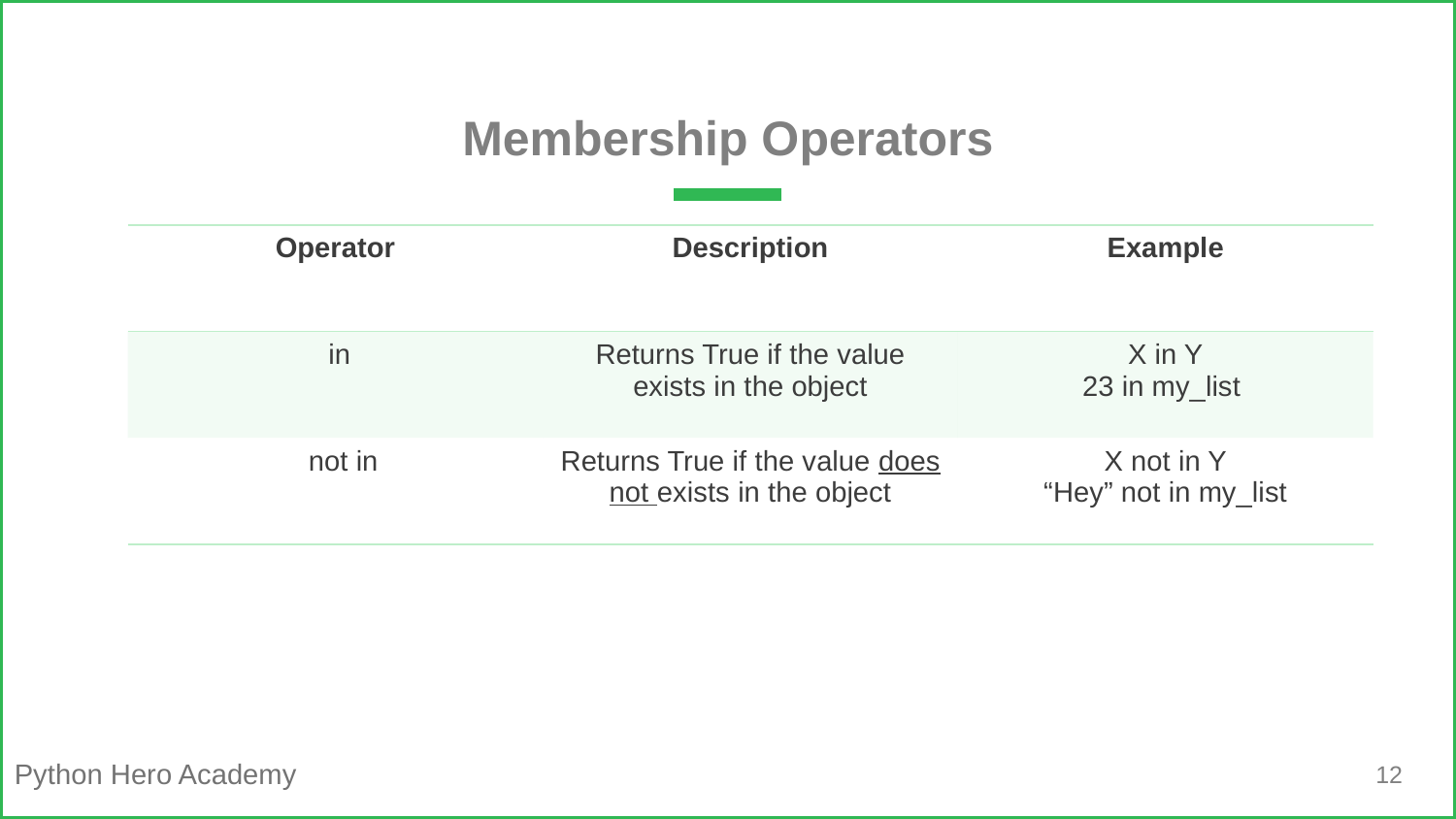

# Membership Operators

| Operator | Description | Example |
| --- | --- | --- |
| in | Returns True if the value exists in the object | X in Y 23 in my\_list |
| not in | Returns True if the value does not exists in the object | X not in Y “Hey” not in my\_list |
12